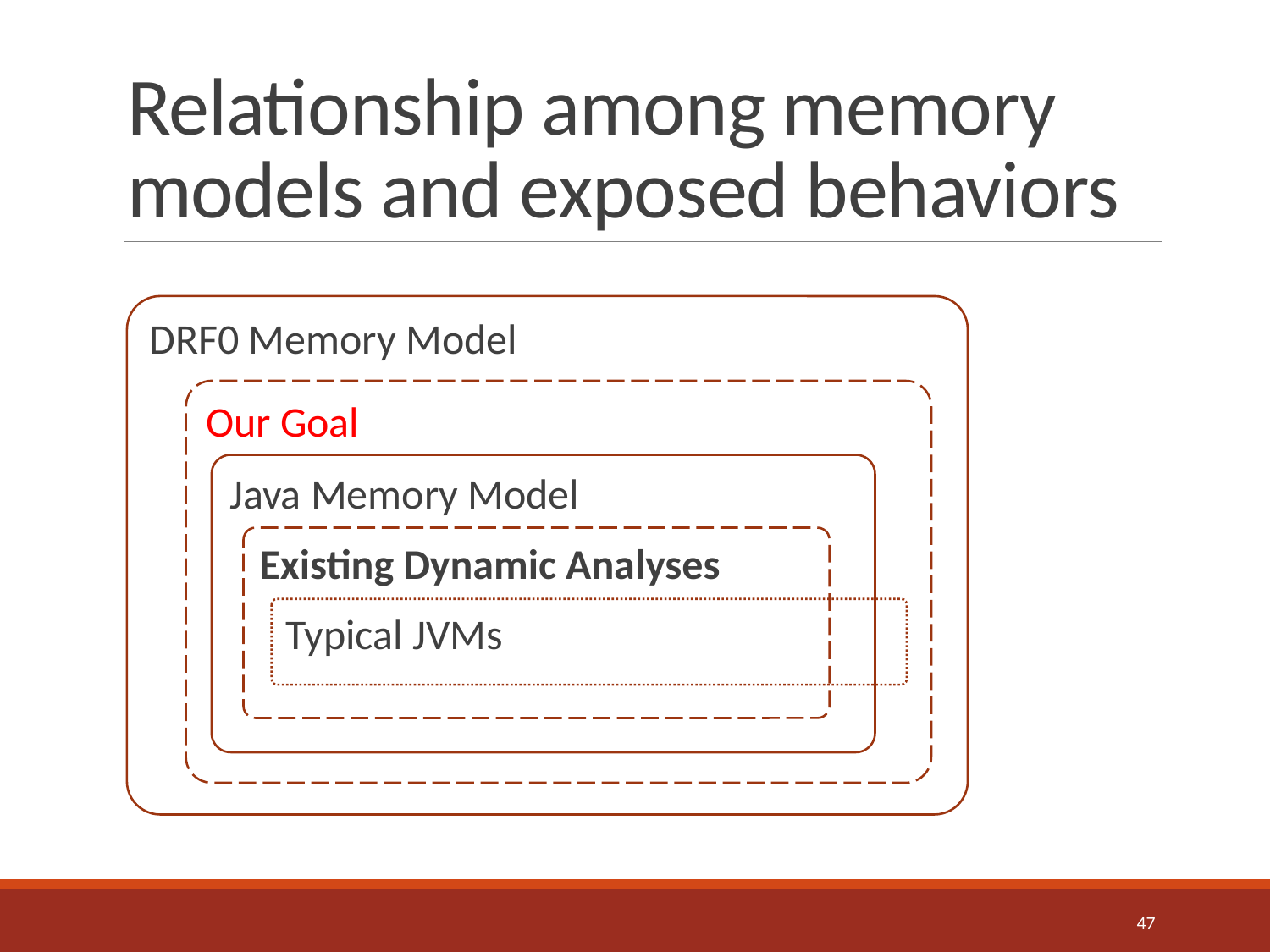

# Relationship among memory models and exposed behaviors
DRF0 Memory Model
Our Goal
Java Memory Model
Existing Dynamic Analyses
Typical JVMs
47